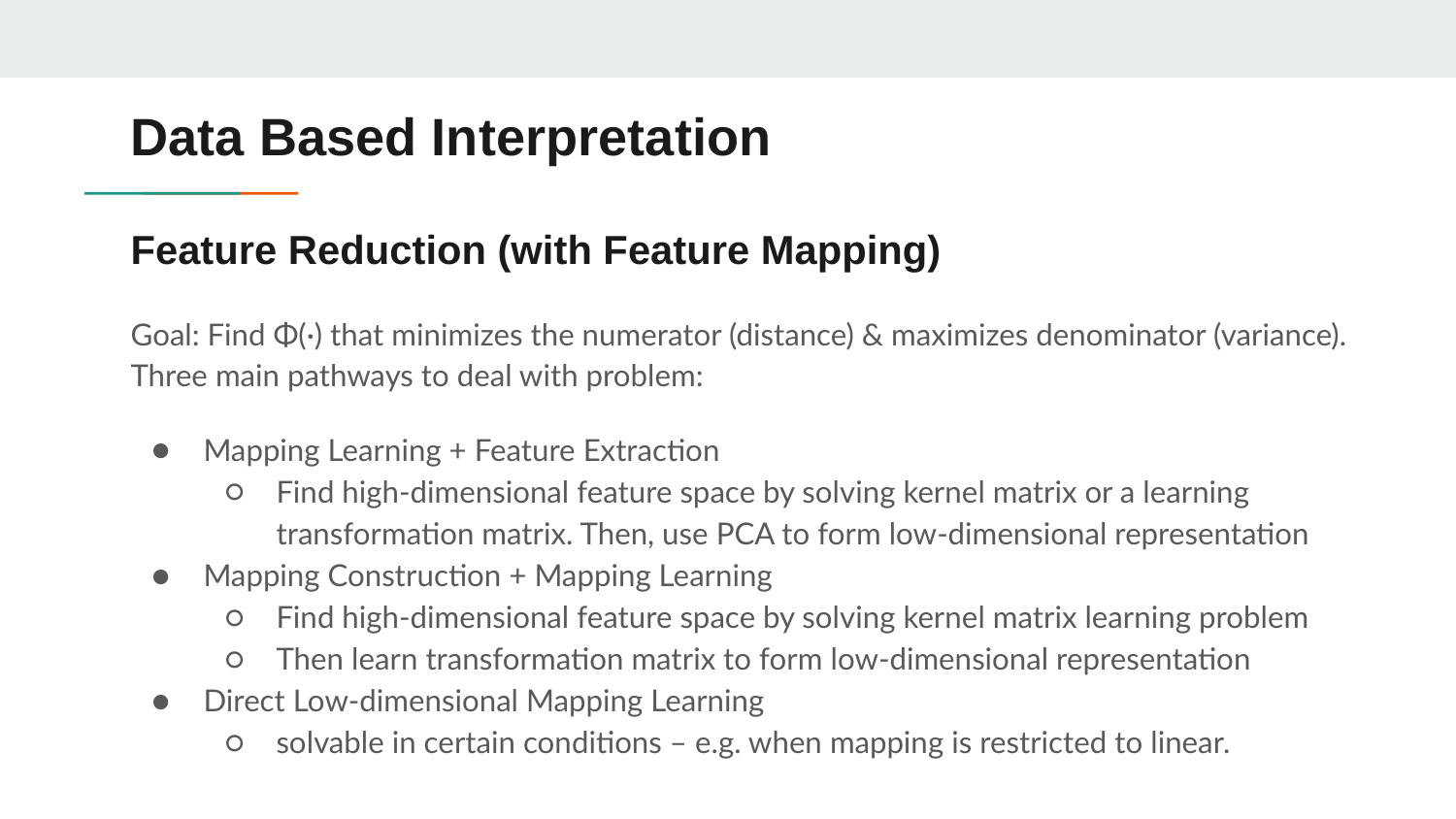

Data Based Interpretation
# Feature Reduction (with Feature Mapping)
Goal: Find Φ(·) that minimizes the numerator (distance) & maximizes denominator (variance). Three main pathways to deal with problem:
Mapping Learning + Feature Extraction
Find high-dimensional feature space by solving kernel matrix or a learning transformation matrix. Then, use PCA to form low-dimensional representation
Mapping Construction + Mapping Learning
Find high-dimensional feature space by solving kernel matrix learning problem
Then learn transformation matrix to form low-dimensional representation
Direct Low-dimensional Mapping Learning
solvable in certain conditions – e.g. when mapping is restricted to linear.